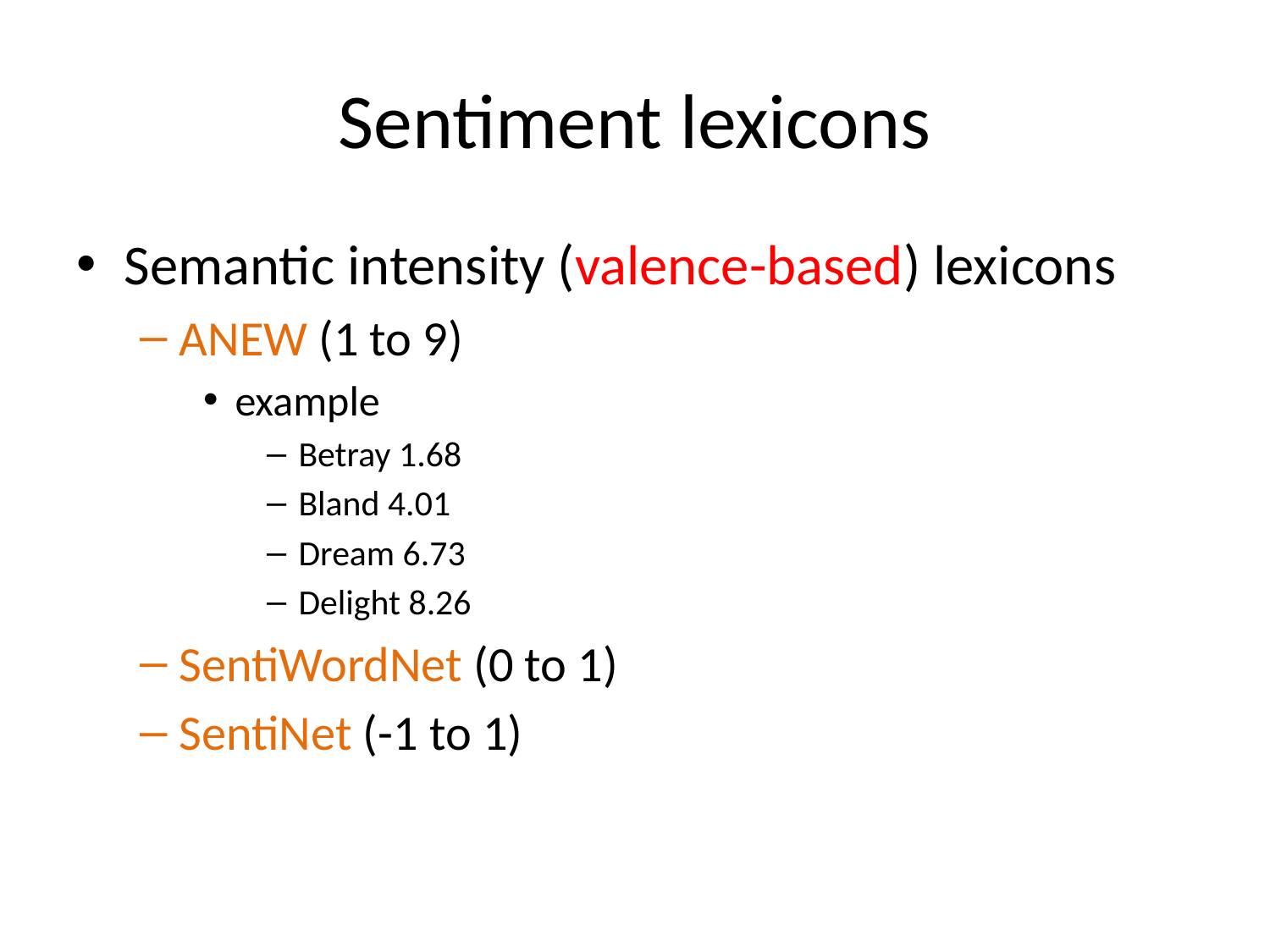

# Sentiment lexicons
Semantic intensity (valence-based) lexicons
ANEW (1 to 9)
example
Betray 1.68
Bland 4.01
Dream 6.73
Delight 8.26
SentiWordNet (0 to 1)
SentiNet (-1 to 1)